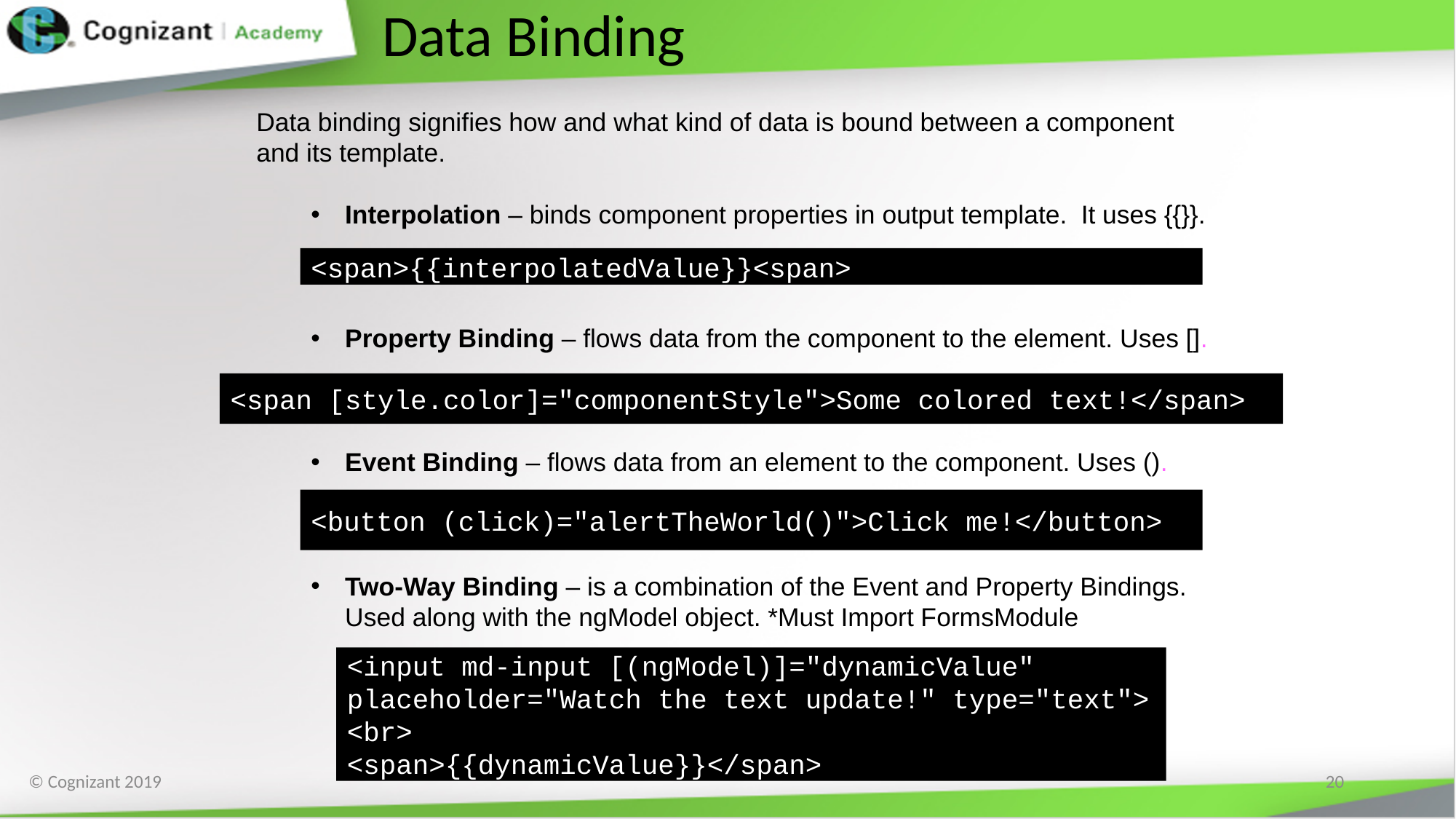

# Data Binding
Data binding signifies how and what kind of data is bound between a component and its template.

Interpolation – binds component properties in output template.  It uses {{}}.

Property Binding – flows data from the component to the element. Uses [].

Event Binding – flows data from an element to the component. Uses ().

Two-Way Binding – is a combination of the Event and Property Bindings. Used along with the ngModel object. *Must Import FormsModule

<span>{{interpolatedValue}}<span>
<span [style.color]="componentStyle">Some colored text!</span>
<button (click)="alertTheWorld()">Click me!</button>
<input md-input [(ngModel)]="dynamicValue"
placeholder="Watch the text update!" type="text">
<br>
<span>{{dynamicValue}}</span>
20
© Cognizant 2019